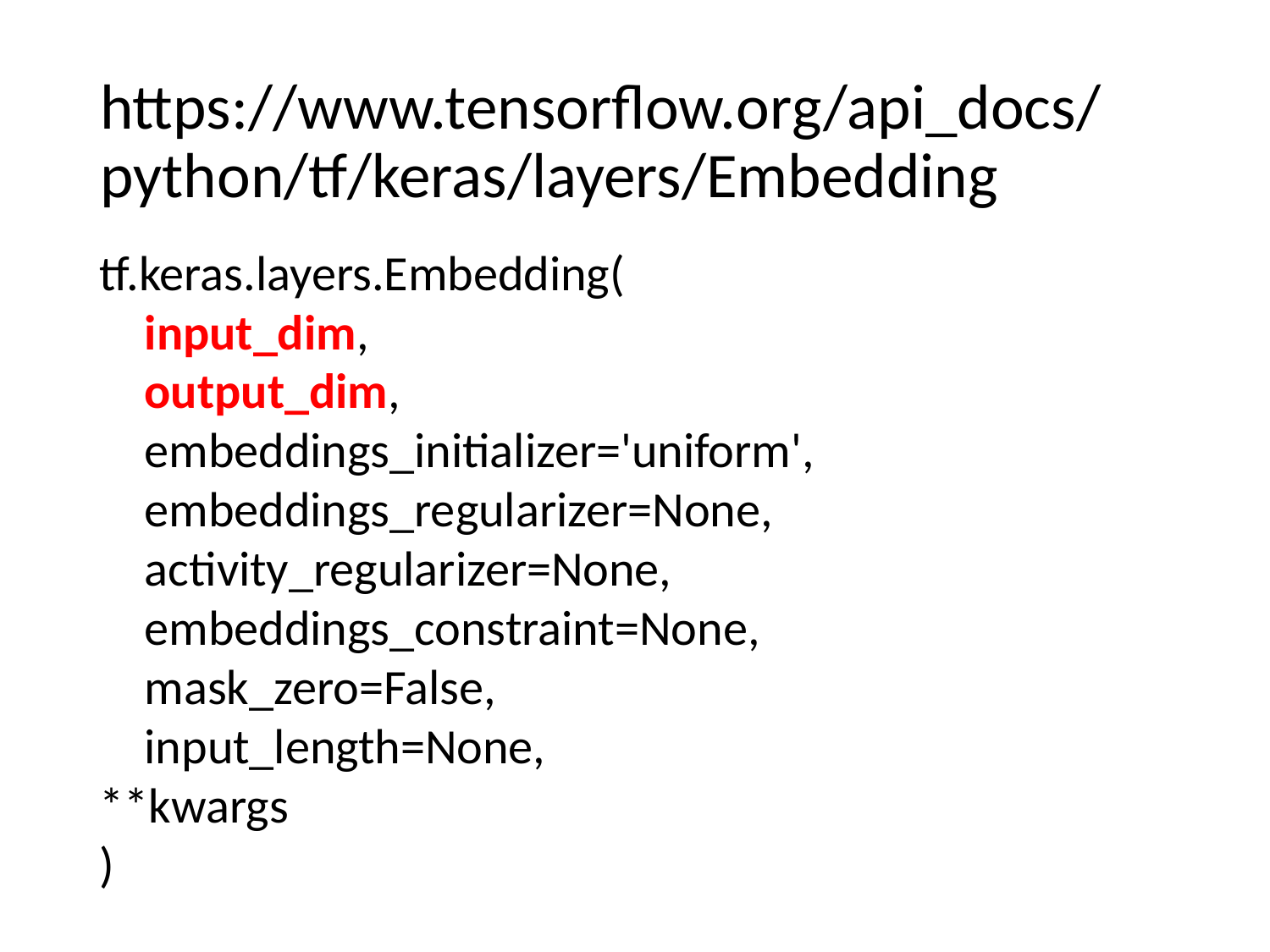

# https://www.tensorflow.org/api_docs/python/tf/keras/layers/Embedding
tf.keras.layers.Embedding(
    input_dim,
    output_dim,
    embeddings_initializer='uniform',
    embeddings_regularizer=None,
    activity_regularizer=None,
    embeddings_constraint=None,
    mask_zero=False,
    input_length=None,
**kwargs
)